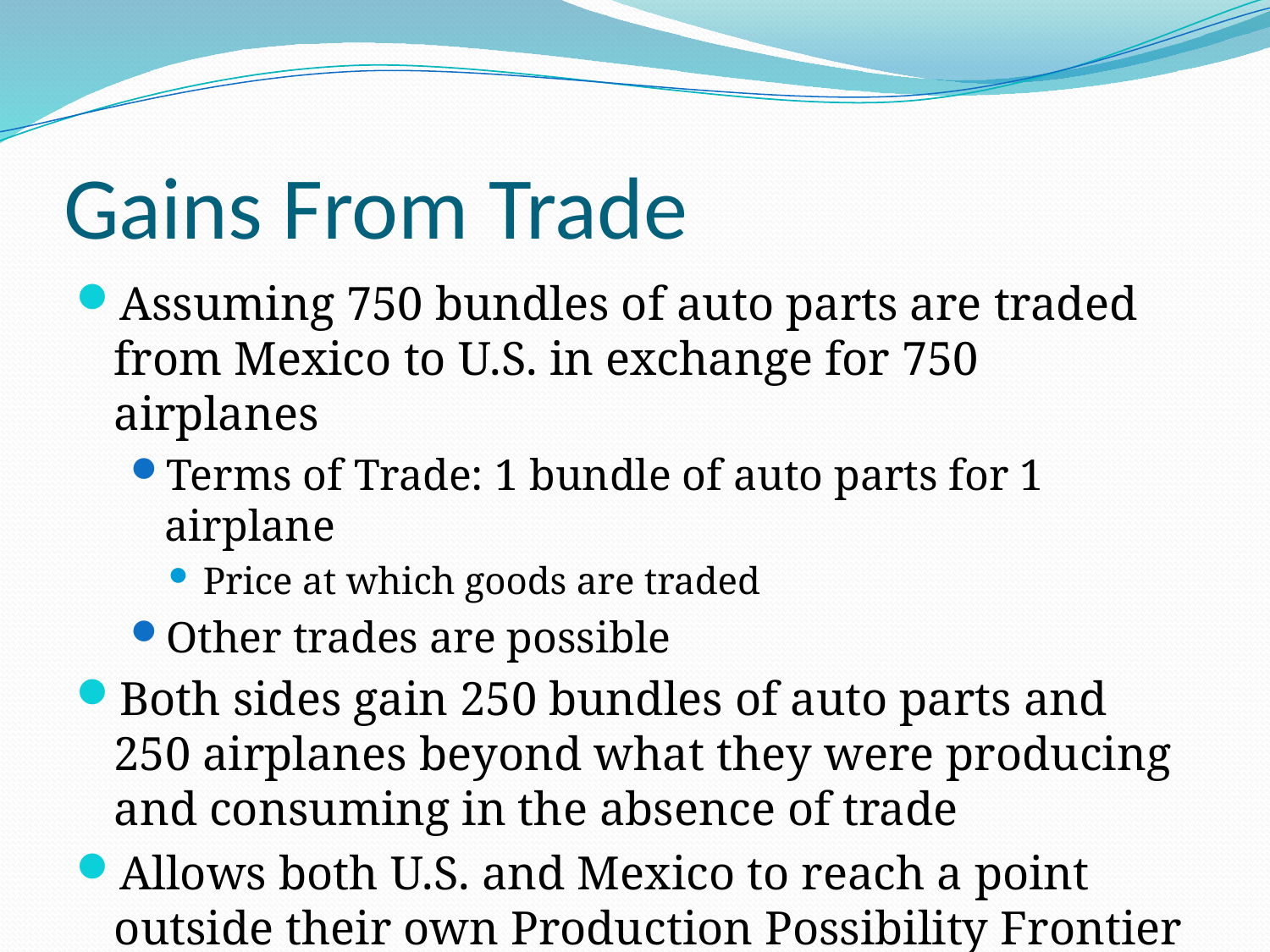

# Gains From Trade
Assuming 750 bundles of auto parts are traded from Mexico to U.S. in exchange for 750 airplanes
Terms of Trade: 1 bundle of auto parts for 1 airplane
Price at which goods are traded
Other trades are possible
Both sides gain 250 bundles of auto parts and 250 airplanes beyond what they were producing and consuming in the absence of trade
Allows both U.S. and Mexico to reach a point outside their own Production Possibility Frontier